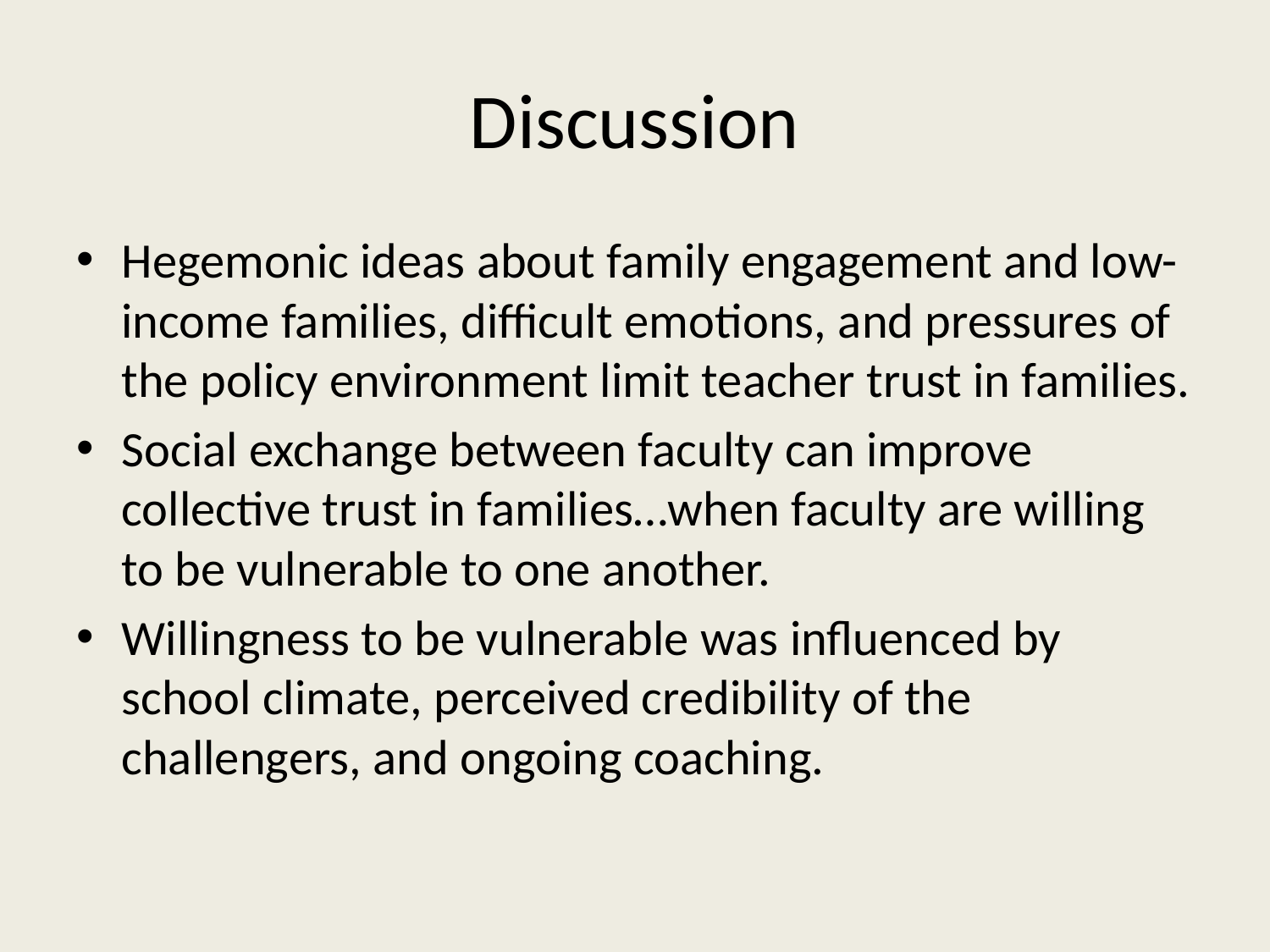

# Discussion
Hegemonic ideas about family engagement and low-income families, difficult emotions, and pressures of the policy environment limit teacher trust in families.
Social exchange between faculty can improve collective trust in families…when faculty are willing to be vulnerable to one another.
Willingness to be vulnerable was influenced by school climate, perceived credibility of the challengers, and ongoing coaching.